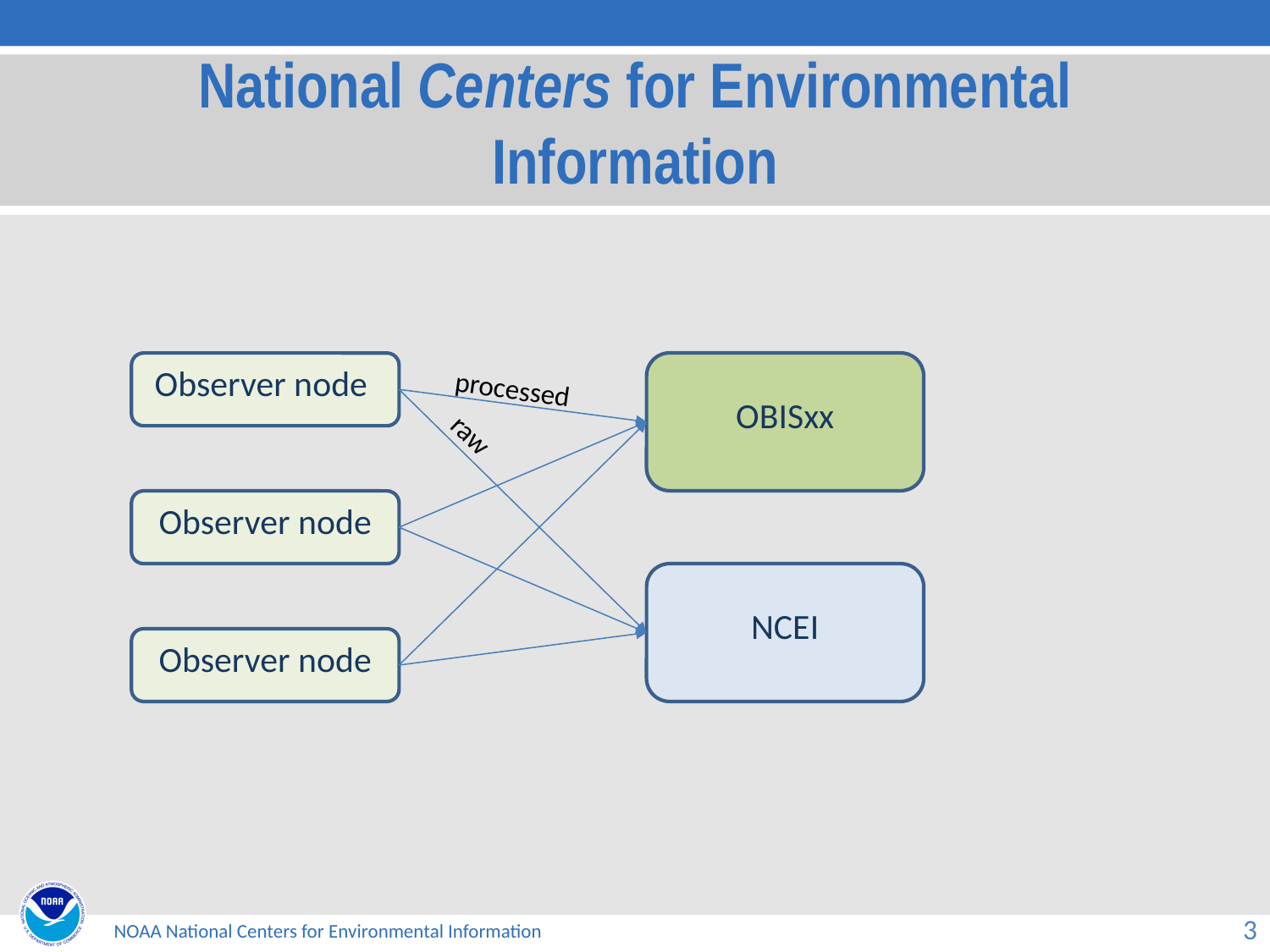

# National Centers for Environmental Information
OBISxx
Observer node
processed
raw
Observer node
NCEI
Observer node